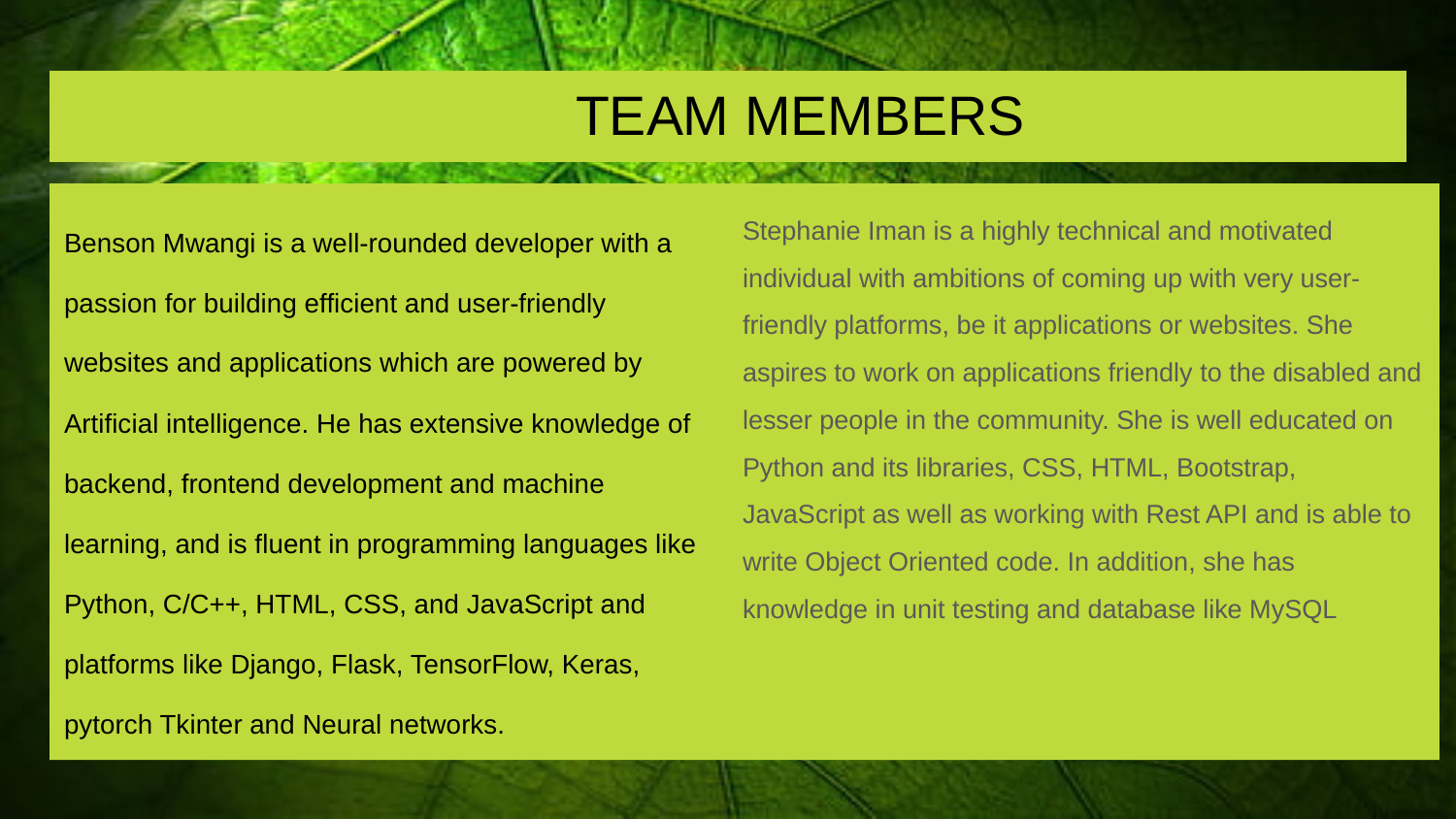

# TEAM MEMBERS
Benson Mwangi is a well-rounded developer with a passion for building efficient and user-friendly websites and applications which are powered by Artificial intelligence. He has extensive knowledge of backend, frontend development and machine learning, and is fluent in programming languages like Python, C/C++, HTML, CSS, and JavaScript and platforms like Django, Flask, TensorFlow, Keras, pytorch Tkinter and Neural networks.

Stephanie Iman is a highly technical and motivated individual with ambitions of coming up with very user-friendly platforms, be it applications or websites. She aspires to work on applications friendly to the disabled and lesser people in the community. She is well educated on Python and its libraries, CSS, HTML, Bootstrap, JavaScript as well as working with Rest API and is able to write Object Oriented code. In addition, she has knowledge in unit testing and database like MySQL